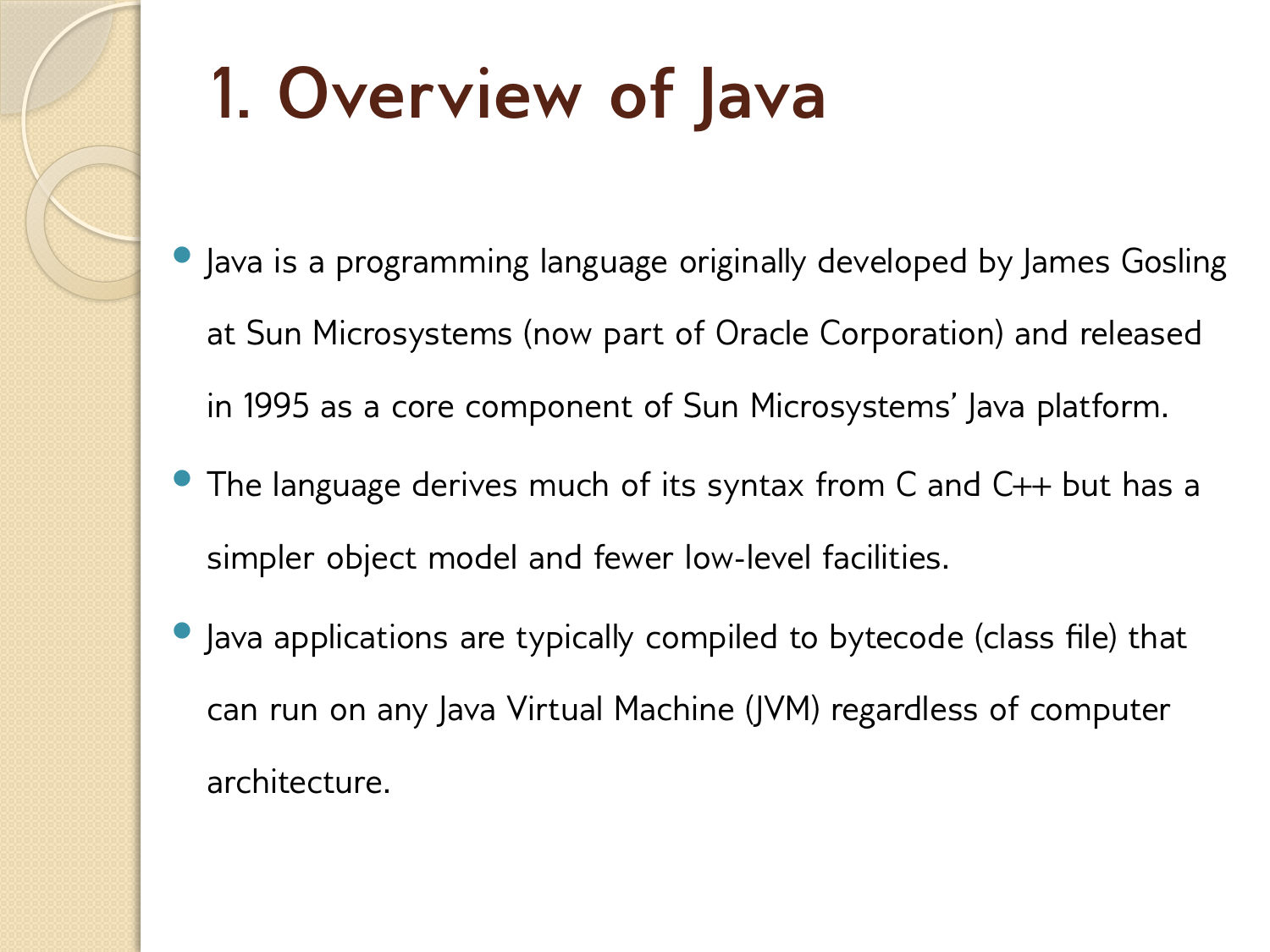

# 1. Overview of Java
Java is a programming language originally developed by James Gosling at Sun Microsystems (now part of Oracle Corporation) and released in 1995 as a core component of Sun Microsystems’ Java platform.
The language derives much of its syntax from C and C++ but has a simpler object model and fewer low-level facilities.
Java applications are typically compiled to bytecode (class file) that can run on any Java Virtual Machine (JVM) regardless of computer architecture.